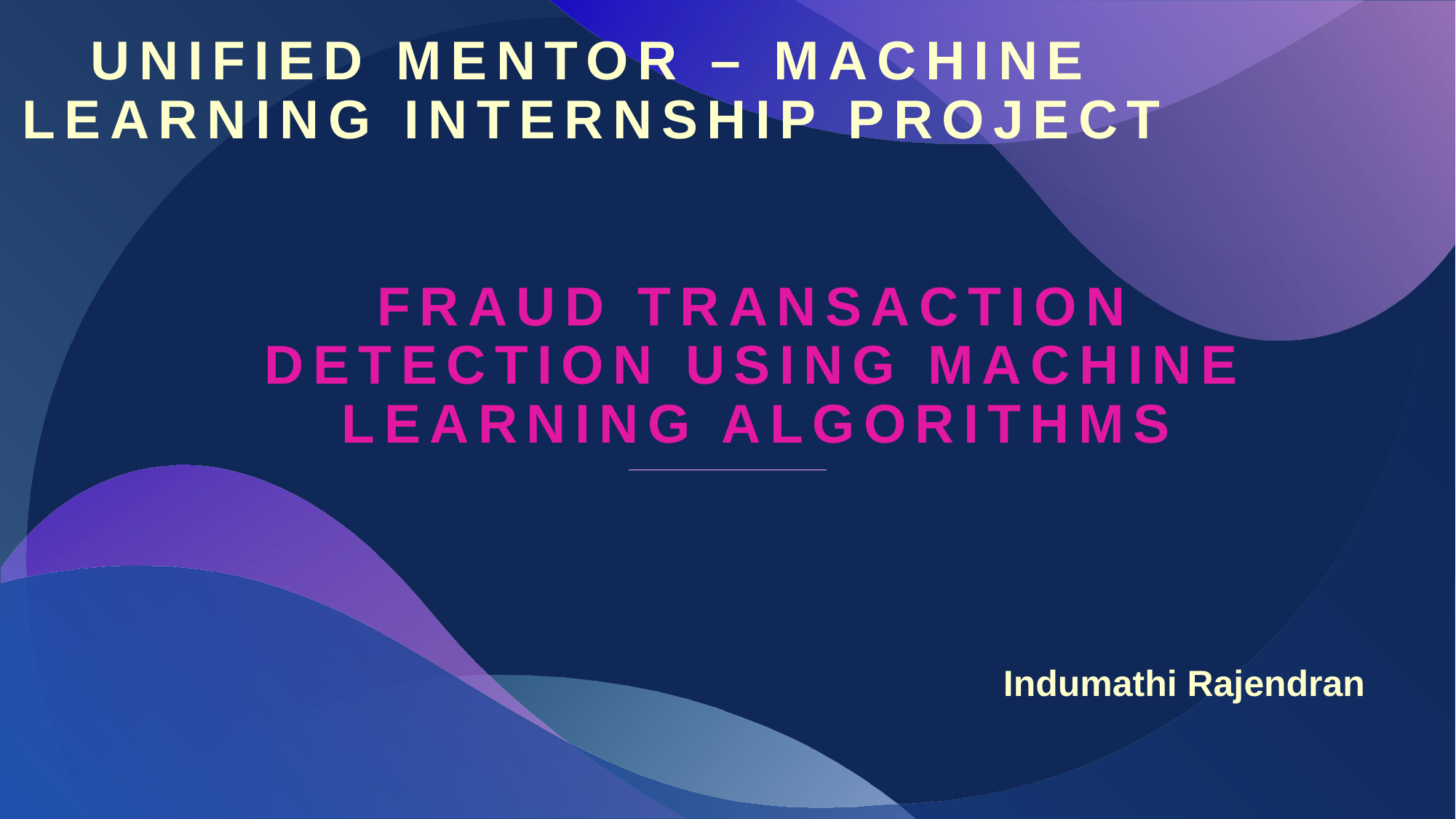

# Unified Mentor – Machine Learning Internship Project
Fraud transaction detection using machine learning algorithms
Indumathi Rajendran